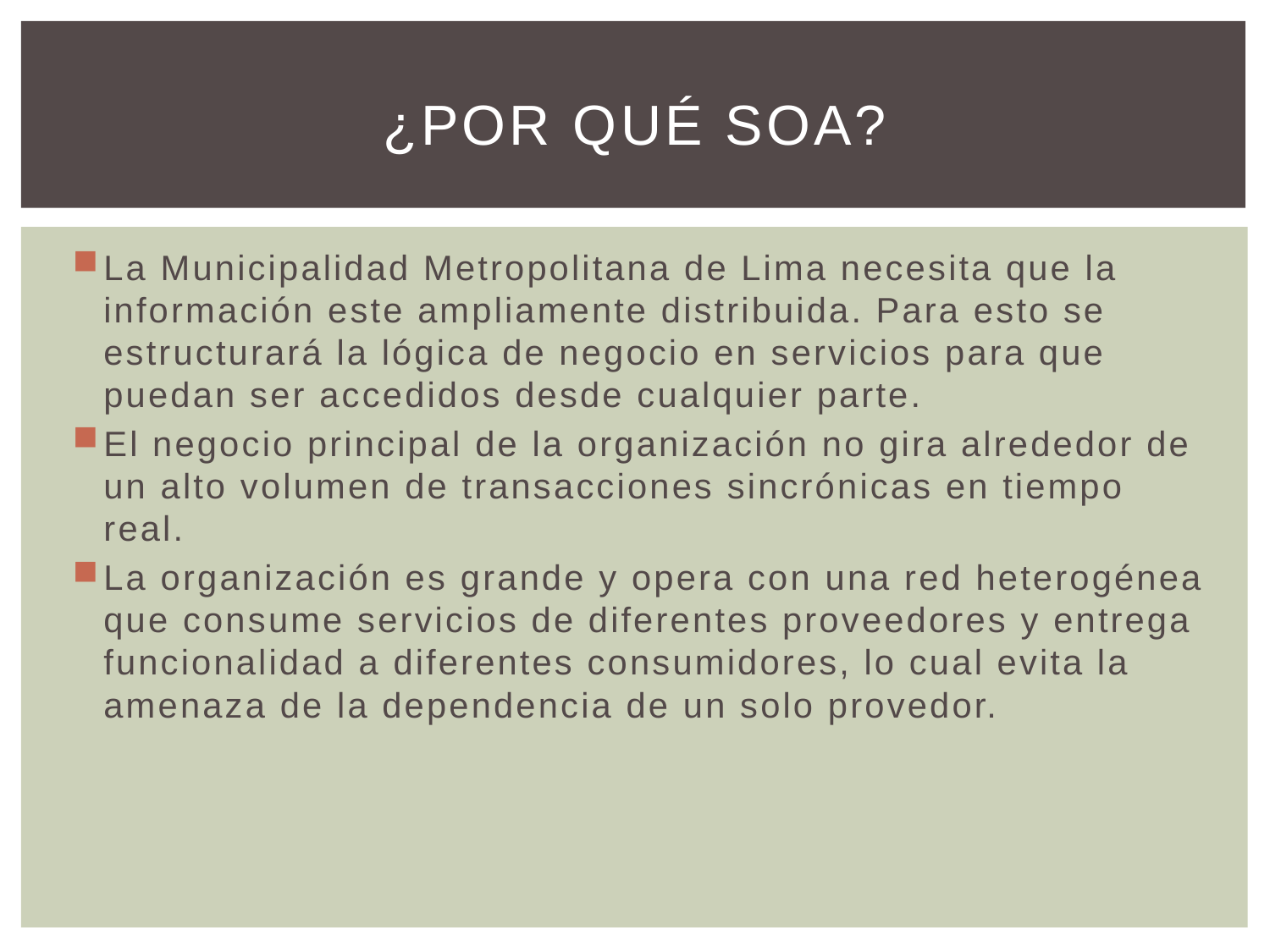

# ¿Por qué soa?
La Municipalidad Metropolitana de Lima necesita que la información este ampliamente distribuida. Para esto se estructurará la lógica de negocio en servicios para que puedan ser accedidos desde cualquier parte.
El negocio principal de la organización no gira alrededor de un alto volumen de transacciones sincrónicas en tiempo real.
La organización es grande y opera con una red heterogénea que consume servicios de diferentes proveedores y entrega funcionalidad a diferentes consumidores, lo cual evita la amenaza de la dependencia de un solo provedor.